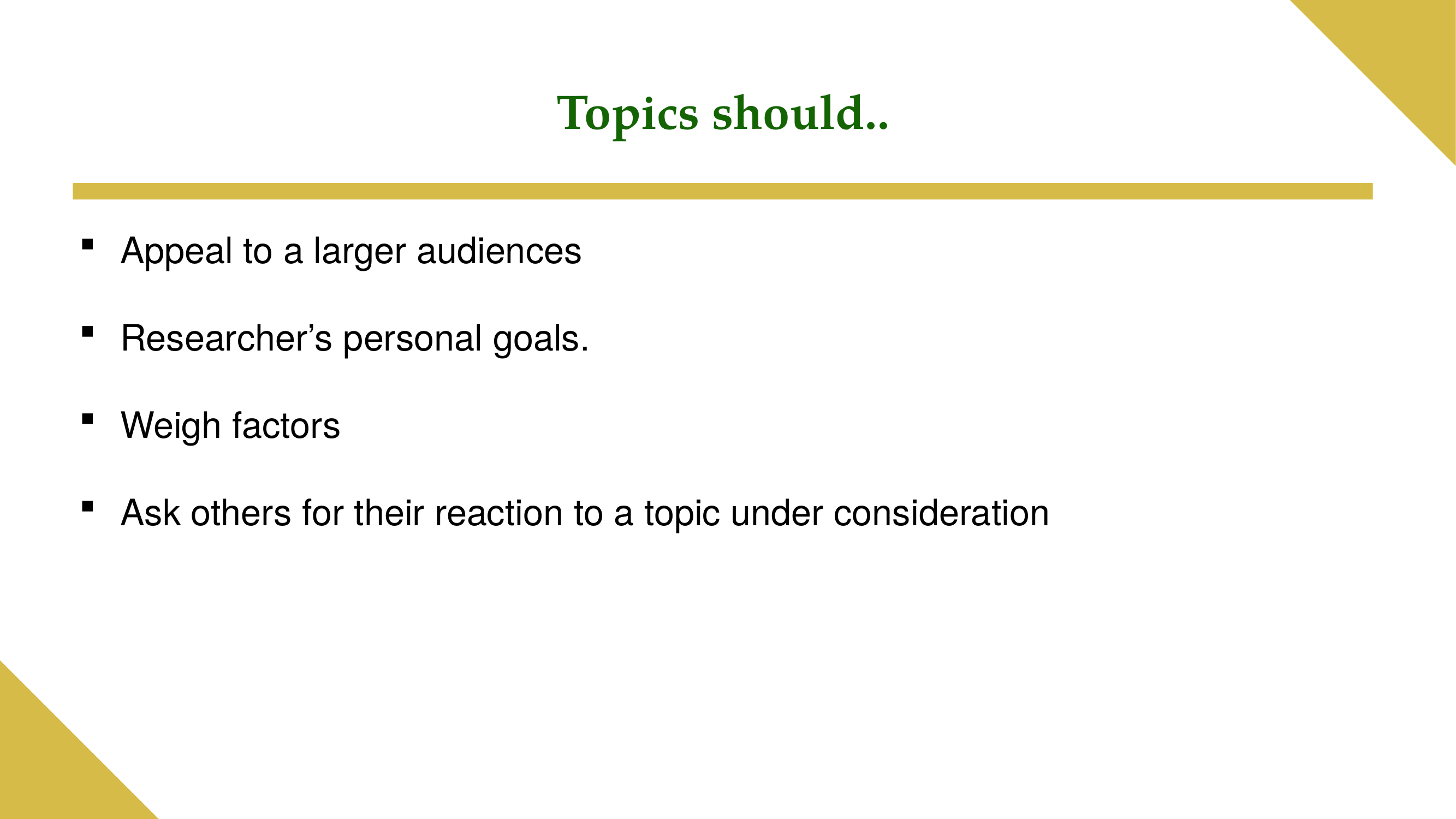

# Topics should..

Appeal to a larger audiences

Researcher’s personal goals.

Weigh factors

Ask others for their reaction to a topic under consideration

6